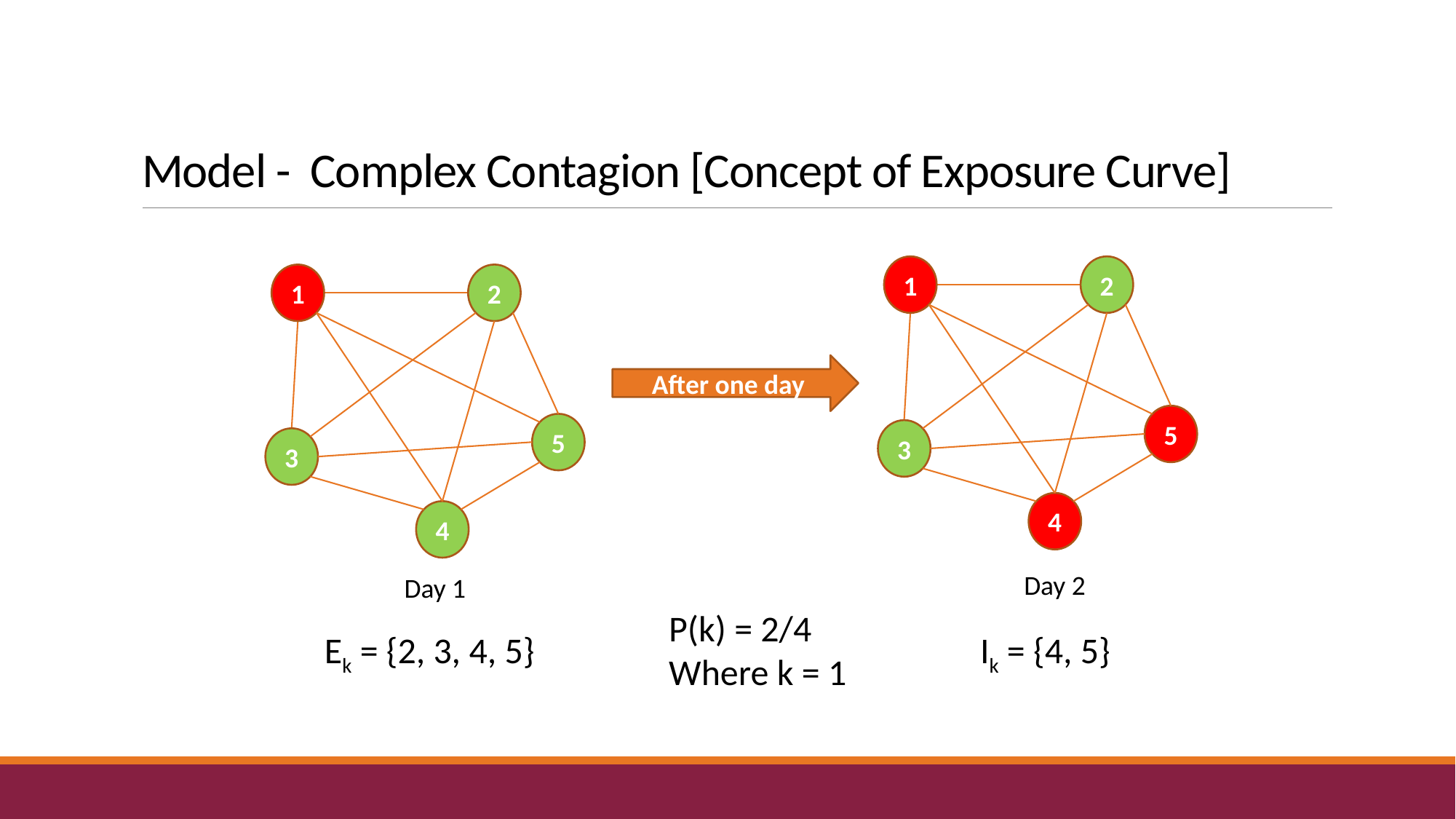

# Model -  Complex Contagion [Concept of Exposure Curve]

1
2
5
3
4
1
2
5
3
4
After one day
Day 2
Day 1
P(k) = 2/4
Where k = 1
Ik = {4, 5}
Ek = {2, 3, 4, 5}